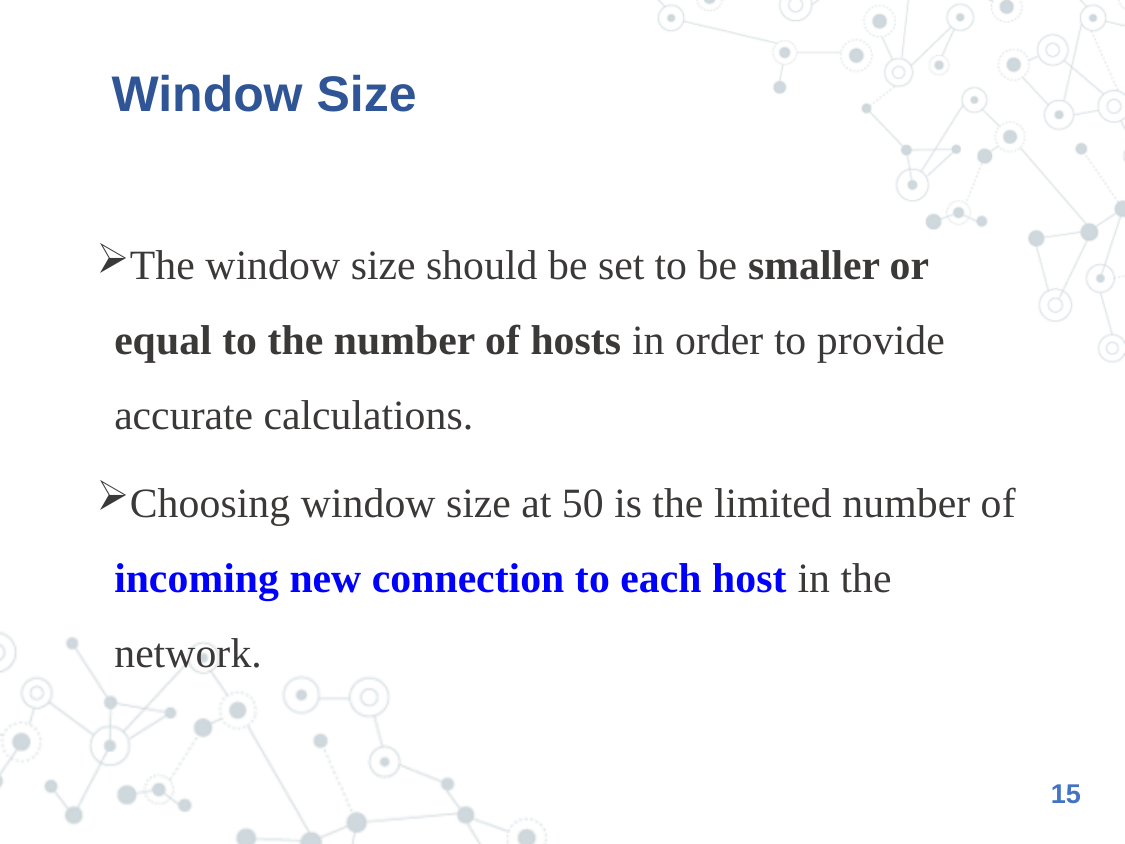

# Window Size
The window size should be set to be smaller or equal to the number of hosts in order to provide accurate calculations.
Choosing window size at 50 is the limited number of incoming new connection to each host in the network.